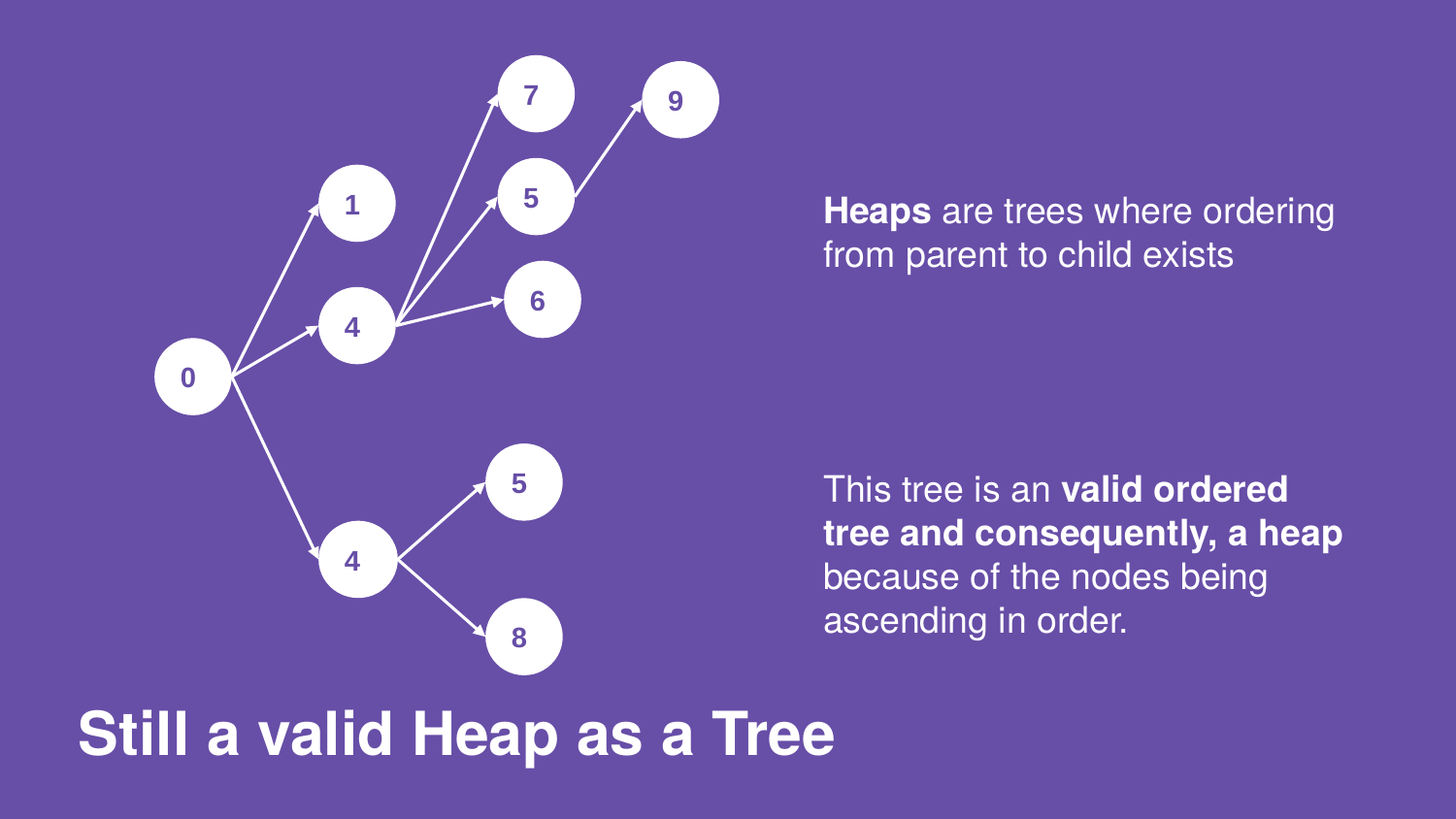

7
9
5
1
Heaps are trees where ordering from parent to child exists
6
4
0
5
This tree is an valid ordered tree and consequently, a heap because of the nodes being ascending in order.
4
8
Still a valid Heap as a Tree